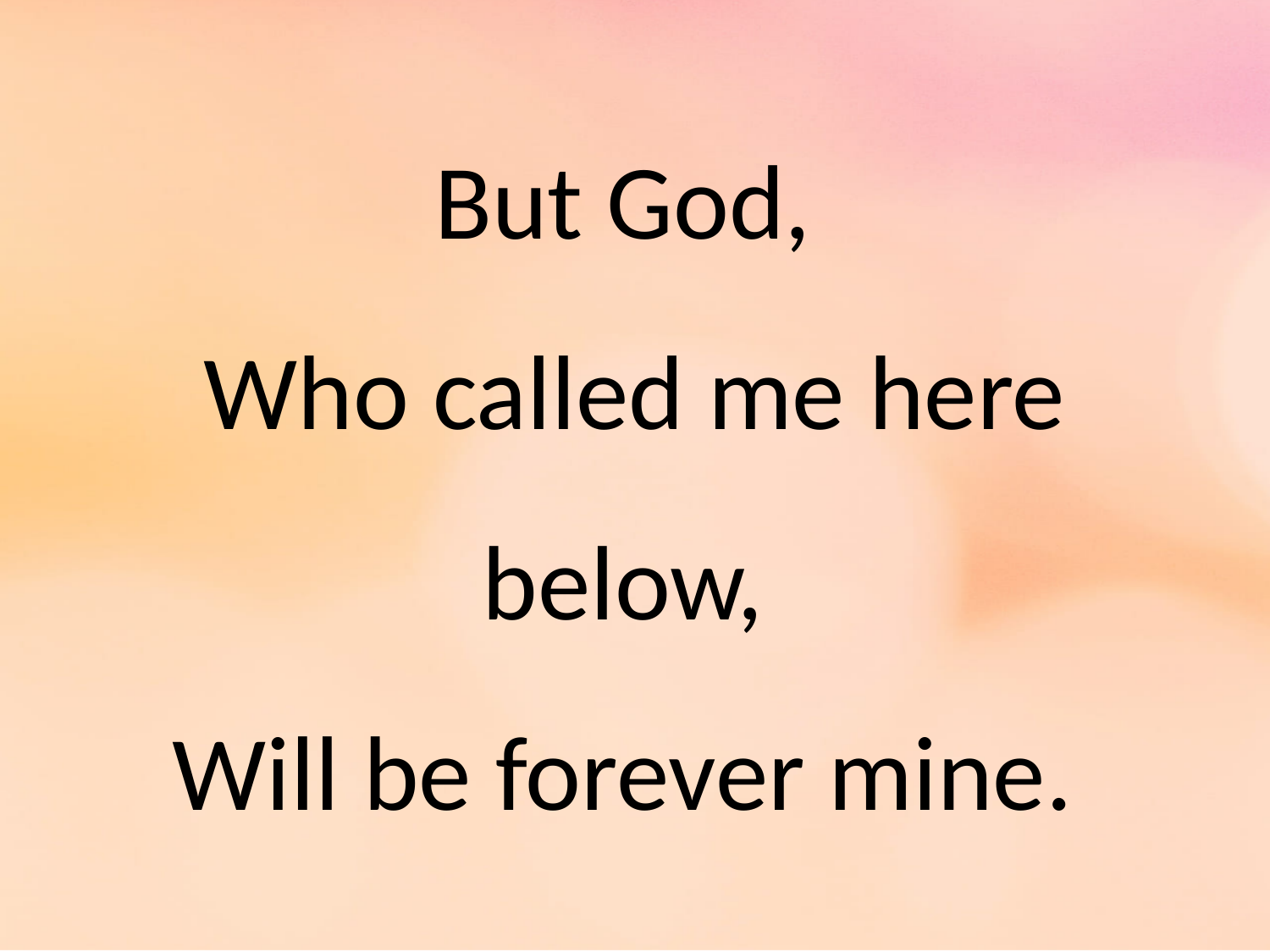

But God,
Who called me here below,
Will be forever mine.